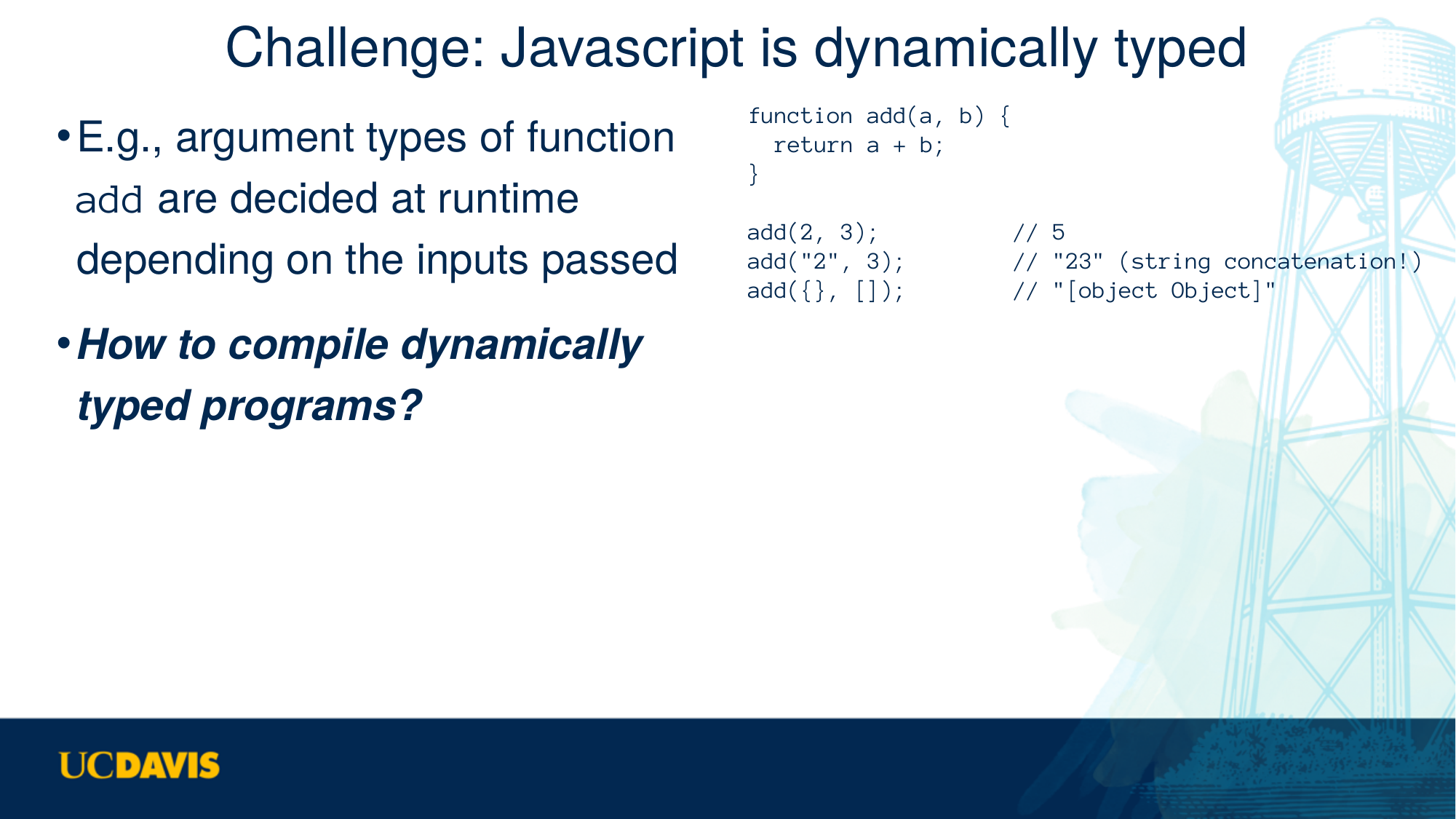

# Challenge: Javascript is dynamically typed
E.g., argument types of function add are decided at runtime depending on the inputs passed
How to compile dynamically typed programs?
function add(a, b) {
  return a + b;
}

add(2, 3);          // 5
add("2", 3);        // "23" (string concatenation!)
add({}, []);        // "[object Object]"